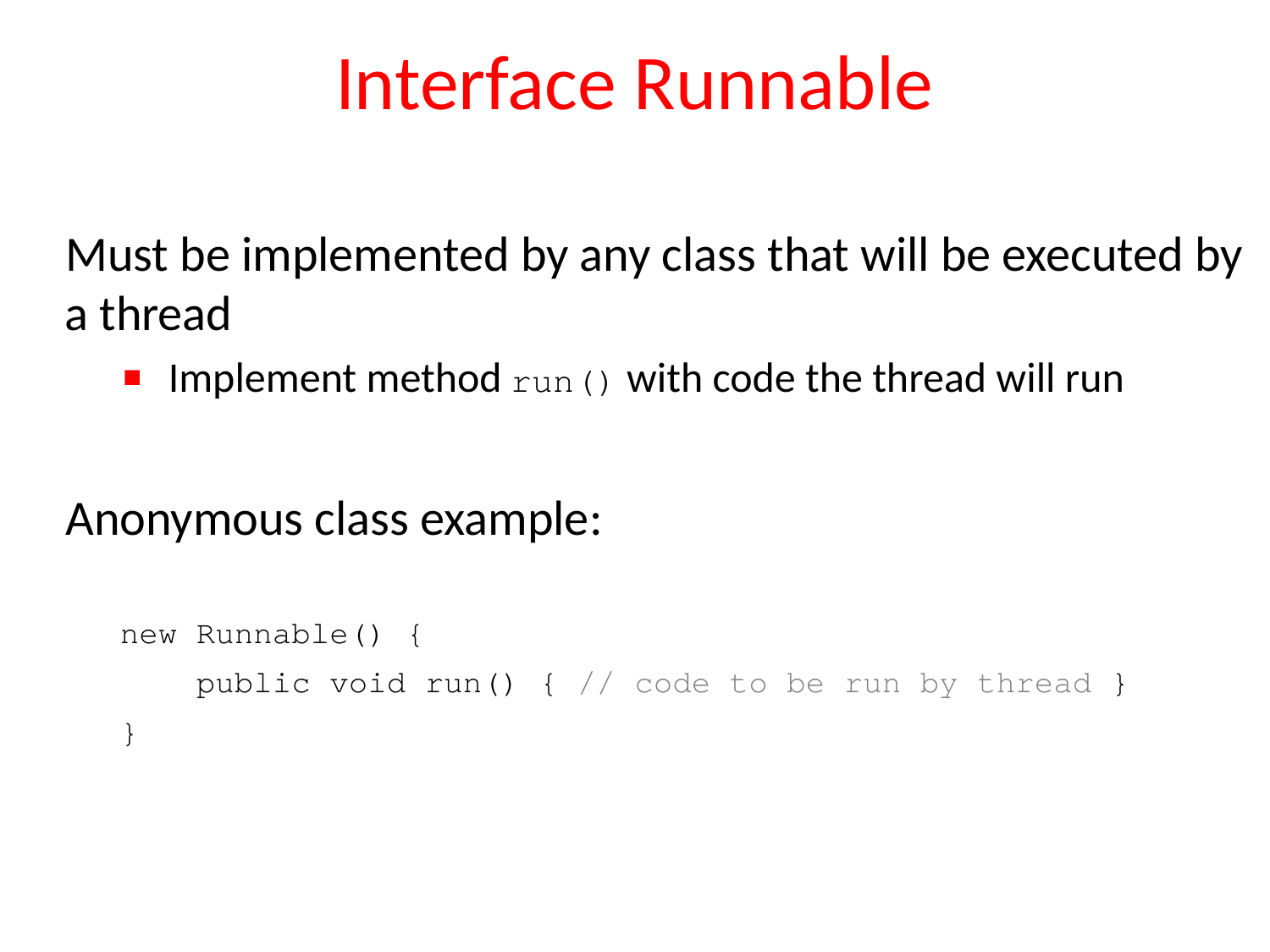

# Interface Runnable
Must be implemented by any class that will be executed by a thread
Implement method run() with code the thread will run

Anonymous class example:

new Runnable() {
    public void run() { // code to be run by thread }
}